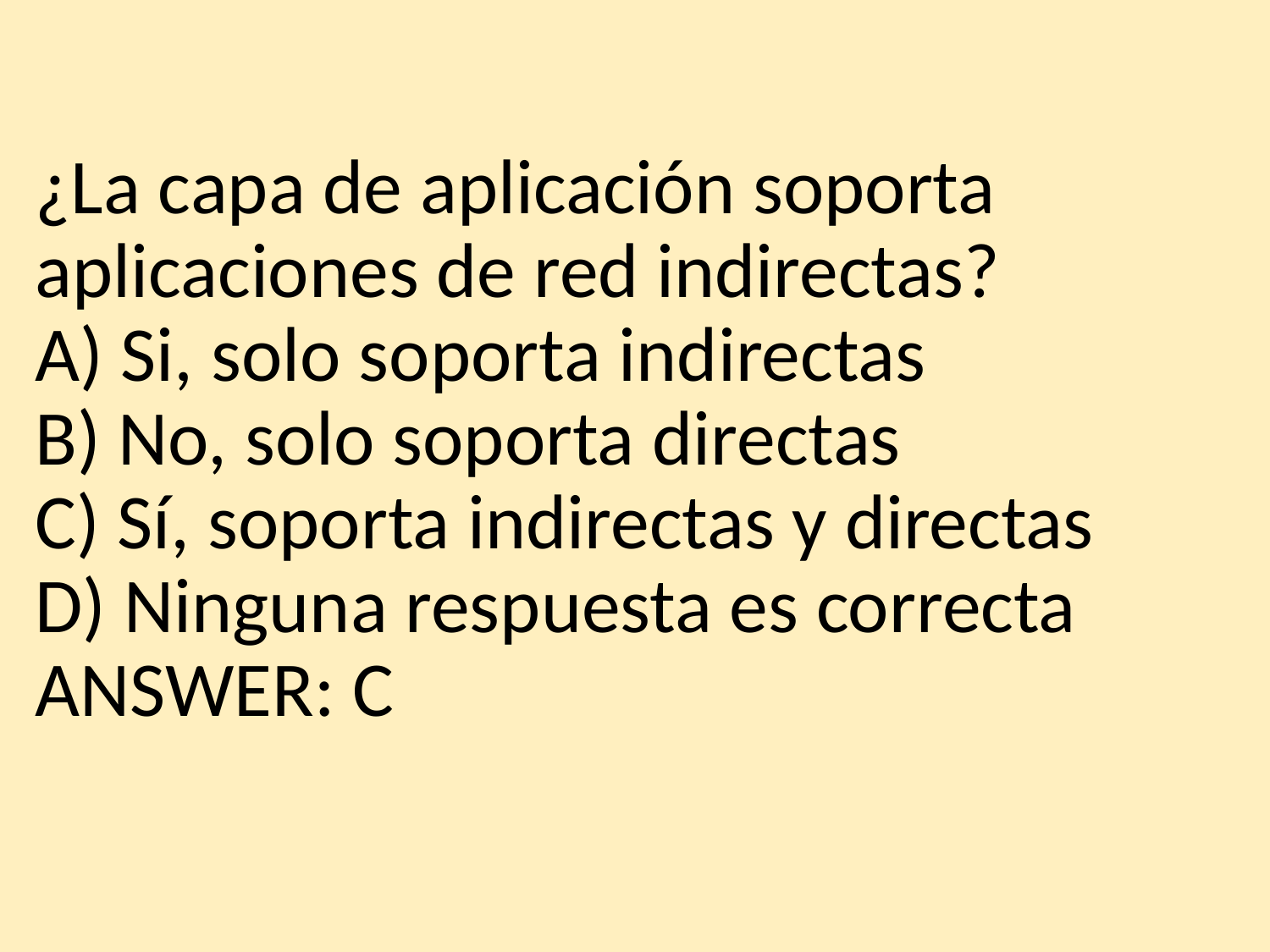

# ¿La capa de aplicación soporta aplicaciones de red indirectas? A) Si, solo soporta indirectas B) No, solo soporta directas C) Sí, soporta indirectas y directas D) Ninguna respuesta es correcta ANSWER: C